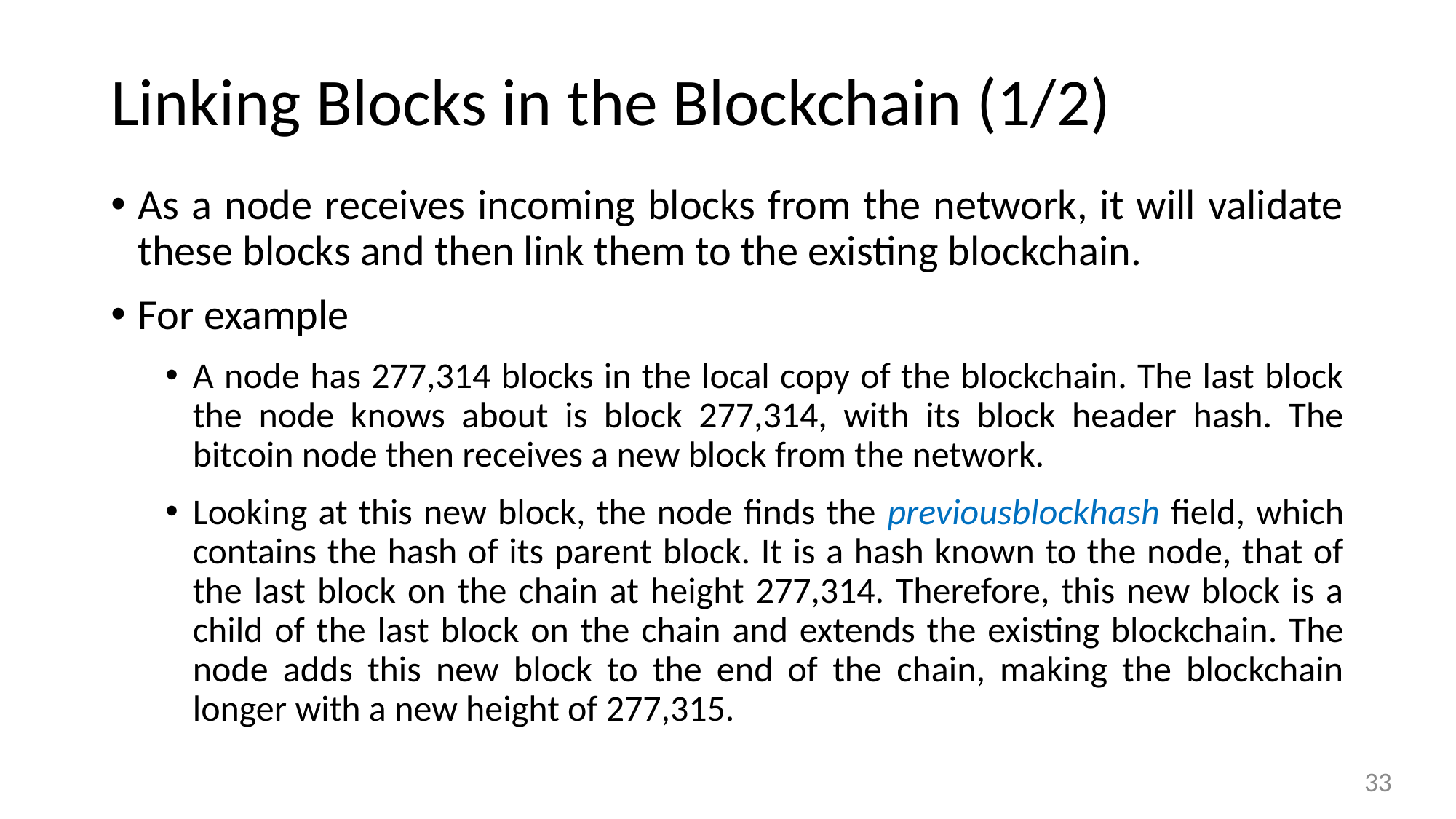

# Linking Blocks in the Blockchain (1/2)
As a node receives incoming blocks from the network, it will validate these blocks and then link them to the existing blockchain.
For example
A node has 277,314 blocks in the local copy of the blockchain. The last block the node knows about is block 277,314, with its block header hash. The bitcoin node then receives a new block from the network.
Looking at this new block, the node finds the previousblockhash field, which contains the hash of its parent block. It is a hash known to the node, that of the last block on the chain at height 277,314. Therefore, this new block is a child of the last block on the chain and extends the existing blockchain. The node adds this new block to the end of the chain, making the blockchain longer with a new height of 277,315.

33